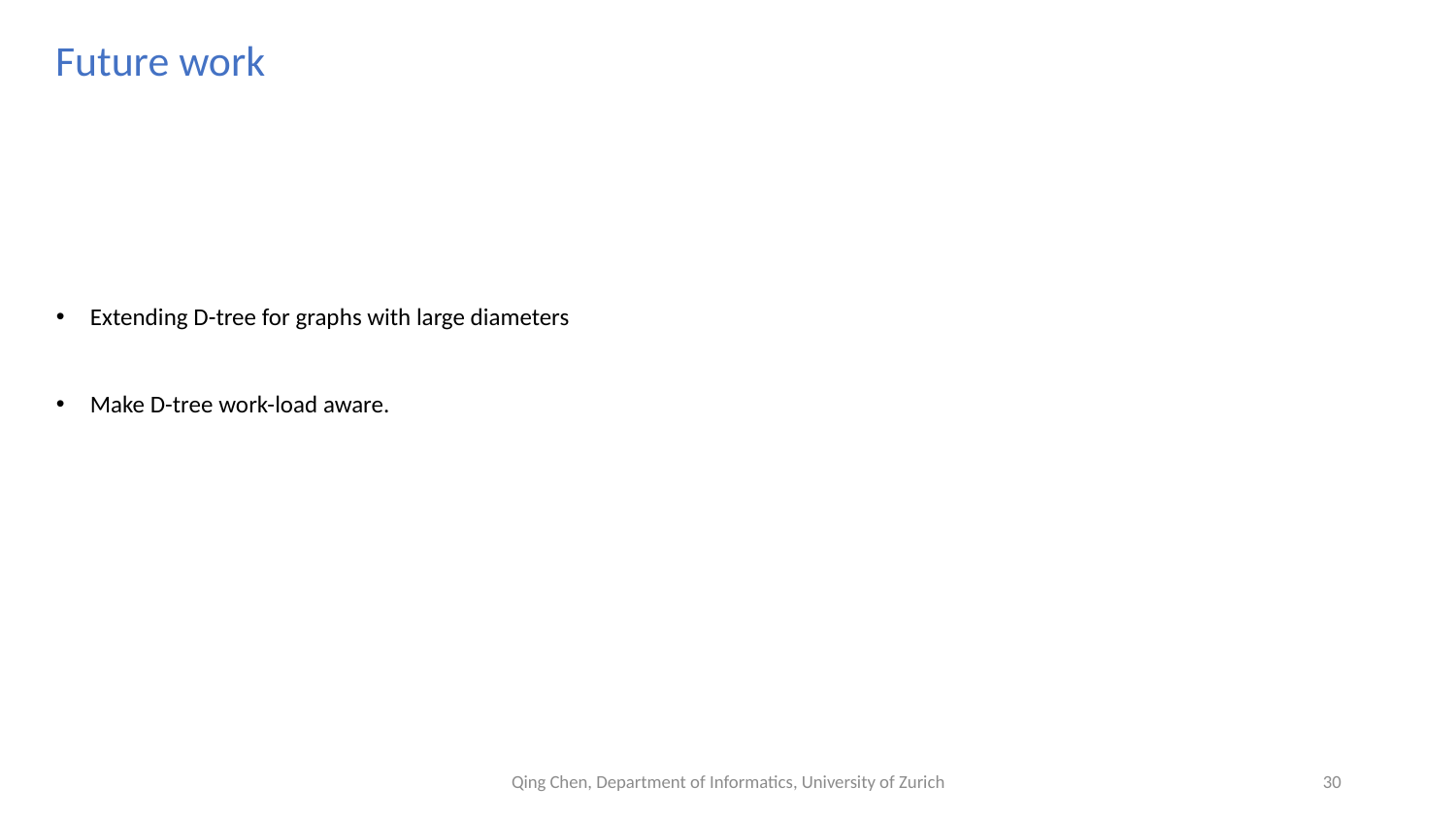

Future work

Extending D-tree for graphs with large diameters

Make D-tree work-load aware.

Qing Chen, Department of Informatics, University of Zurich
30